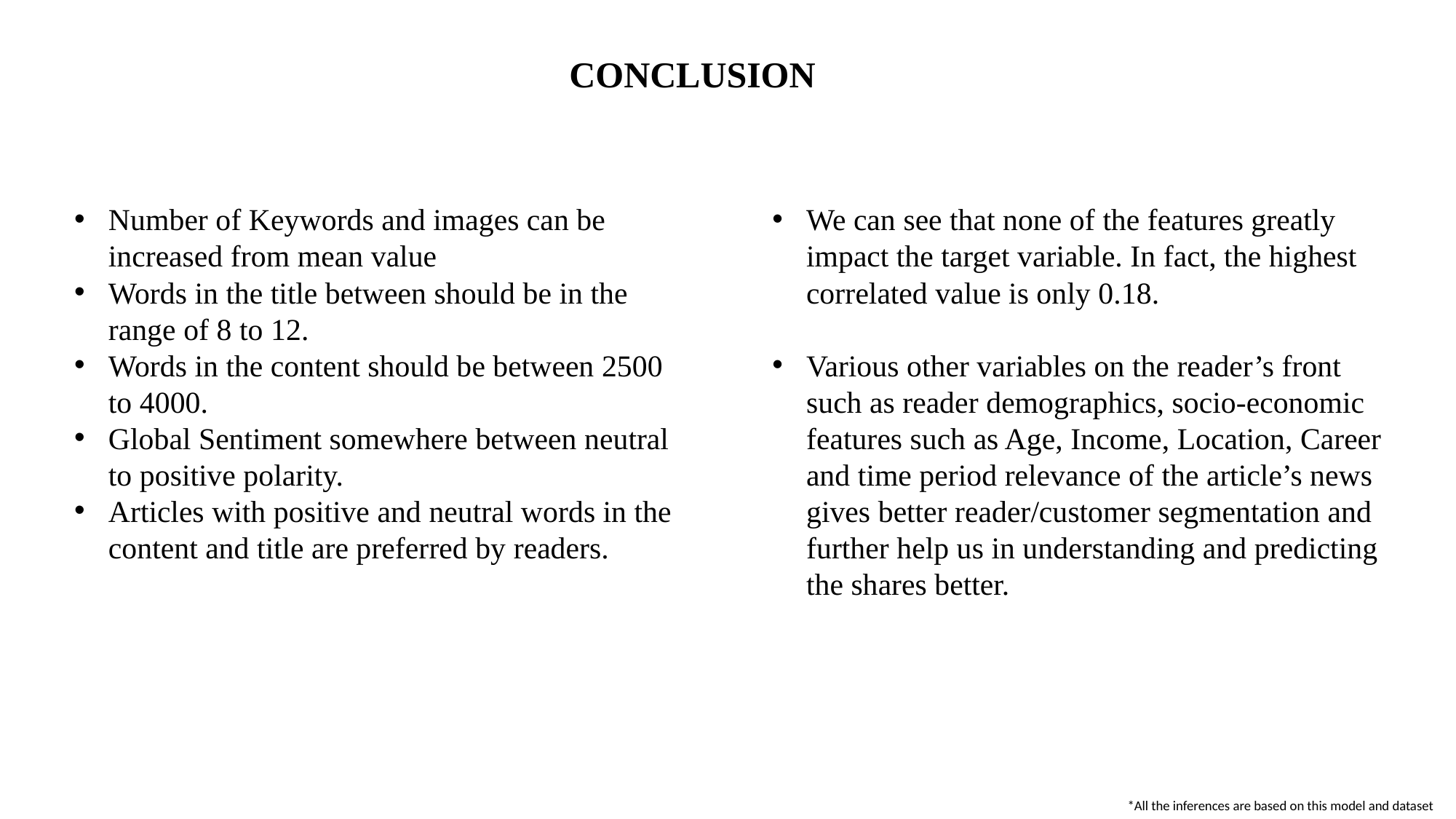

CONCLUSION
We can see that none of the features greatly impact the target variable. In fact, the highest correlated value is only 0.18.

Various other variables on the reader’s front such as reader demographics, socio-economic features such as Age, Income, Location, Career and time period relevance of the article’s news gives better reader/customer segmentation and further help us in understanding and predicting the shares better.
Number of Keywords and images can be increased from mean value
Words in the title between should be in the range of 8 to 12.
Words in the content should be between 2500 to 4000.
Global Sentiment somewhere between neutral to positive polarity.
Articles with positive and neutral words in the content and title are preferred by readers.

*All the inferences are based on this model and dataset